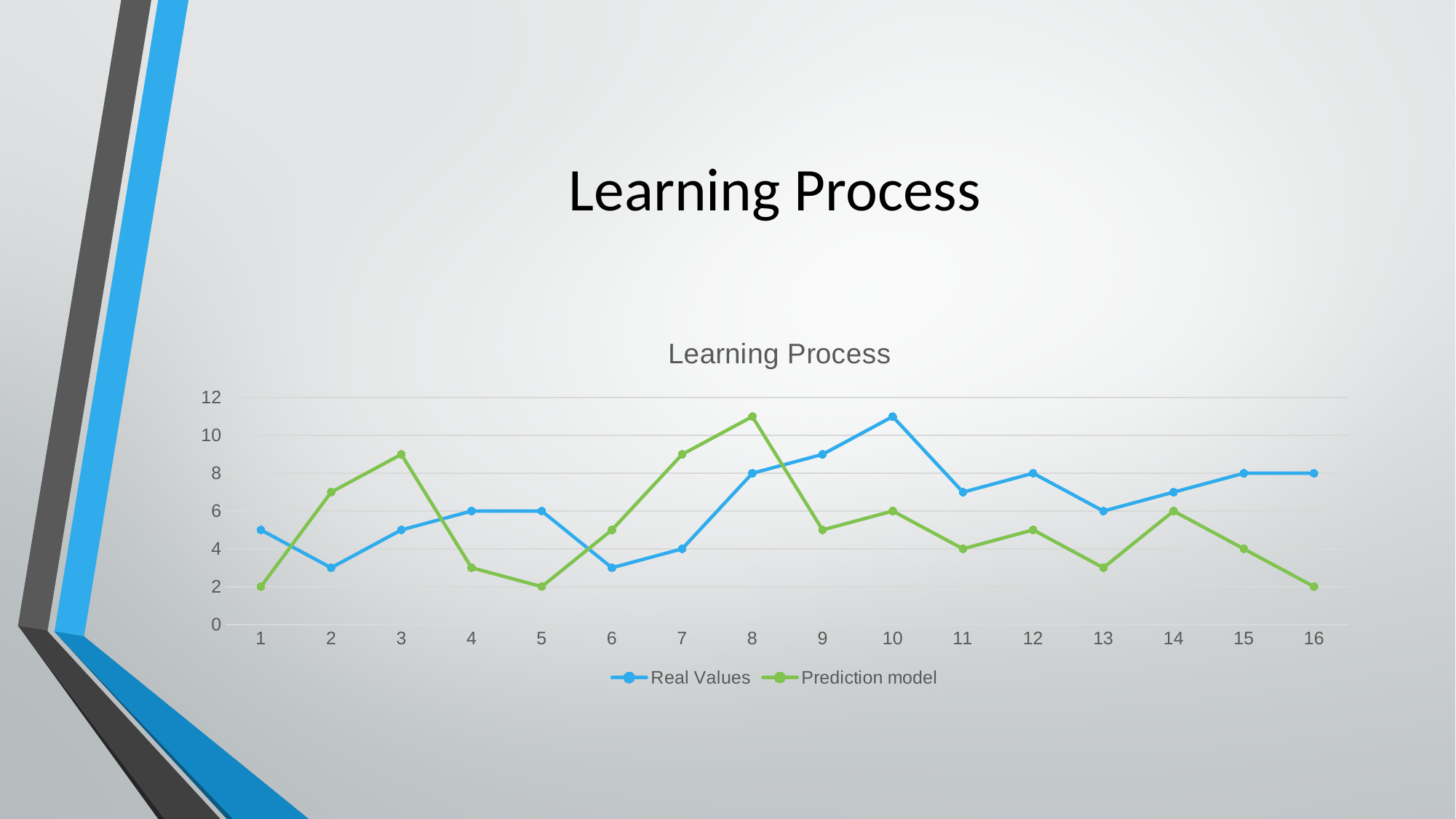

# Learning Process

### Chart: Learning Process

| Category | Real Values | Prediction model |
|---|---|---|